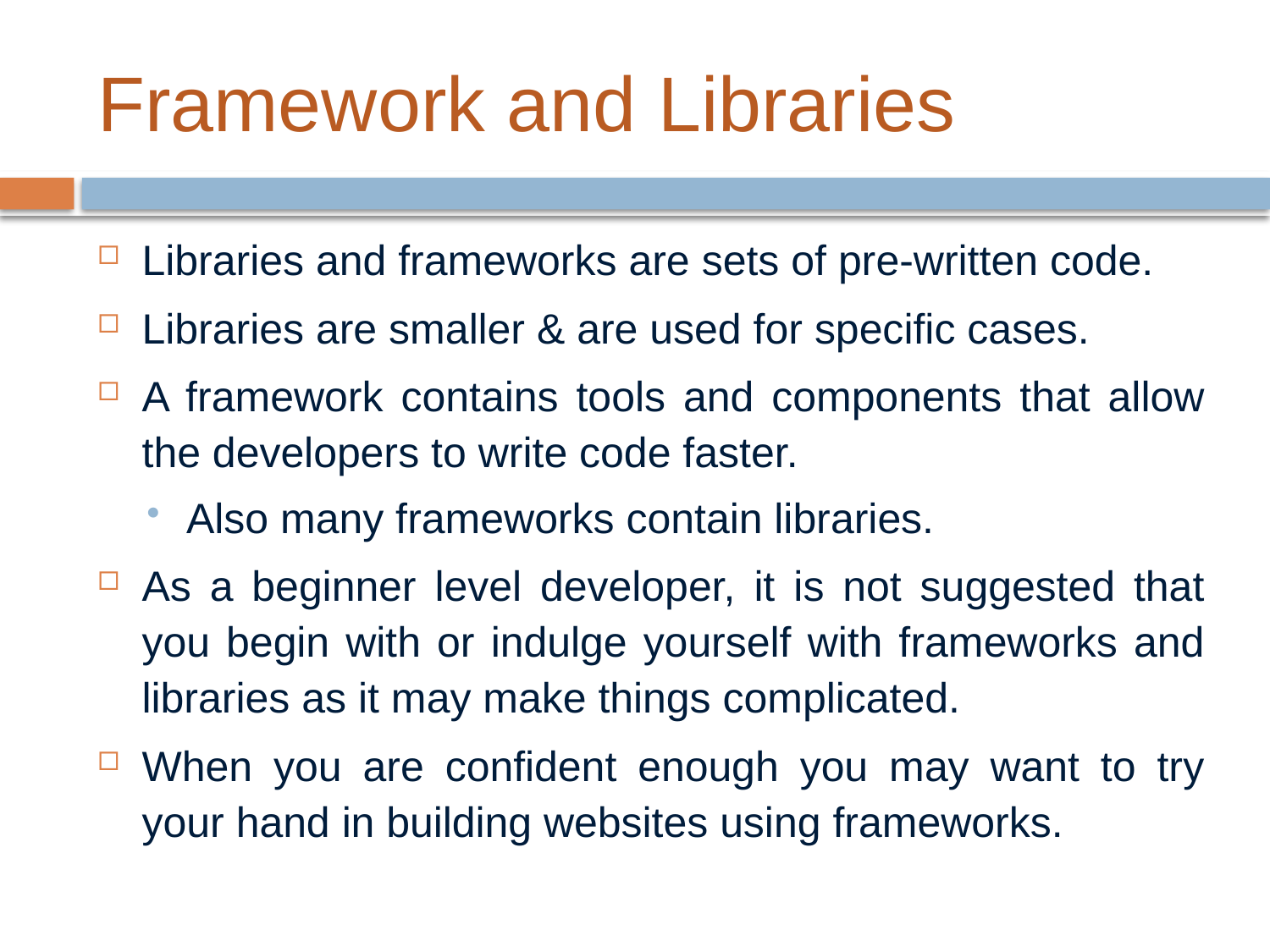

# Framework and Libraries
Libraries and frameworks are sets of pre-written code.
Libraries are smaller & are used for specific cases.
A framework contains tools and components that allow the developers to write code faster.
Also many frameworks contain libraries.
As a beginner level developer, it is not suggested that you begin with or indulge yourself with frameworks and libraries as it may make things complicated.
When you are confident enough you may want to try your hand in building websites using frameworks.